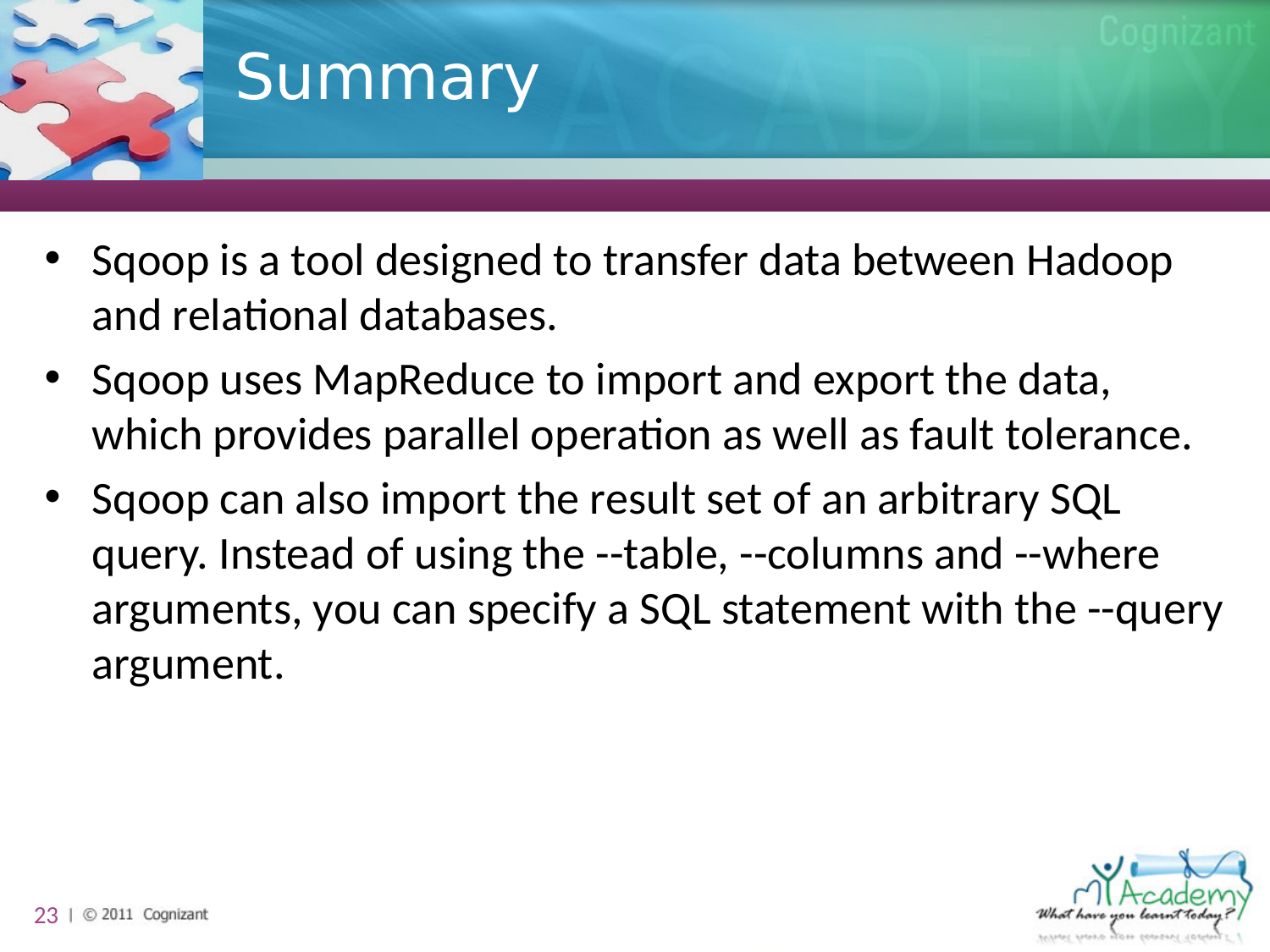

# Summary
Sqoop is a tool designed to transfer data between Hadoop and relational databases.
Sqoop uses MapReduce to import and export the data, which provides parallel operation as well as fault tolerance.
Sqoop can also import the result set of an arbitrary SQL query. Instead of using the --table, --columns and --where arguments, you can specify a SQL statement with the --query argument.

23